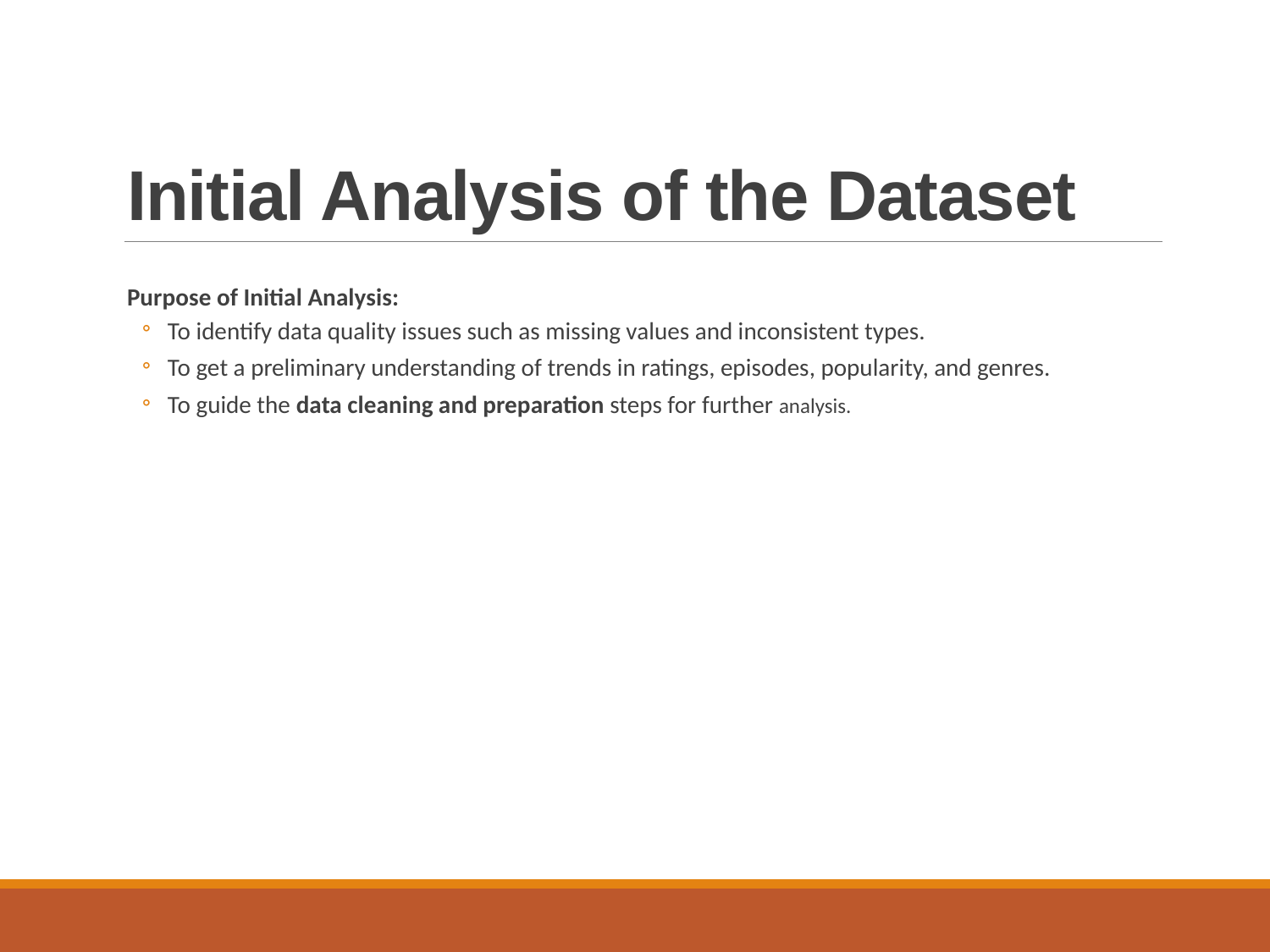

# Initial Analysis of the Dataset
Purpose of Initial Analysis:
To identify data quality issues such as missing values and inconsistent types.
To get a preliminary understanding of trends in ratings, episodes, popularity, and genres.
To guide the data cleaning and preparation steps for further analysis.